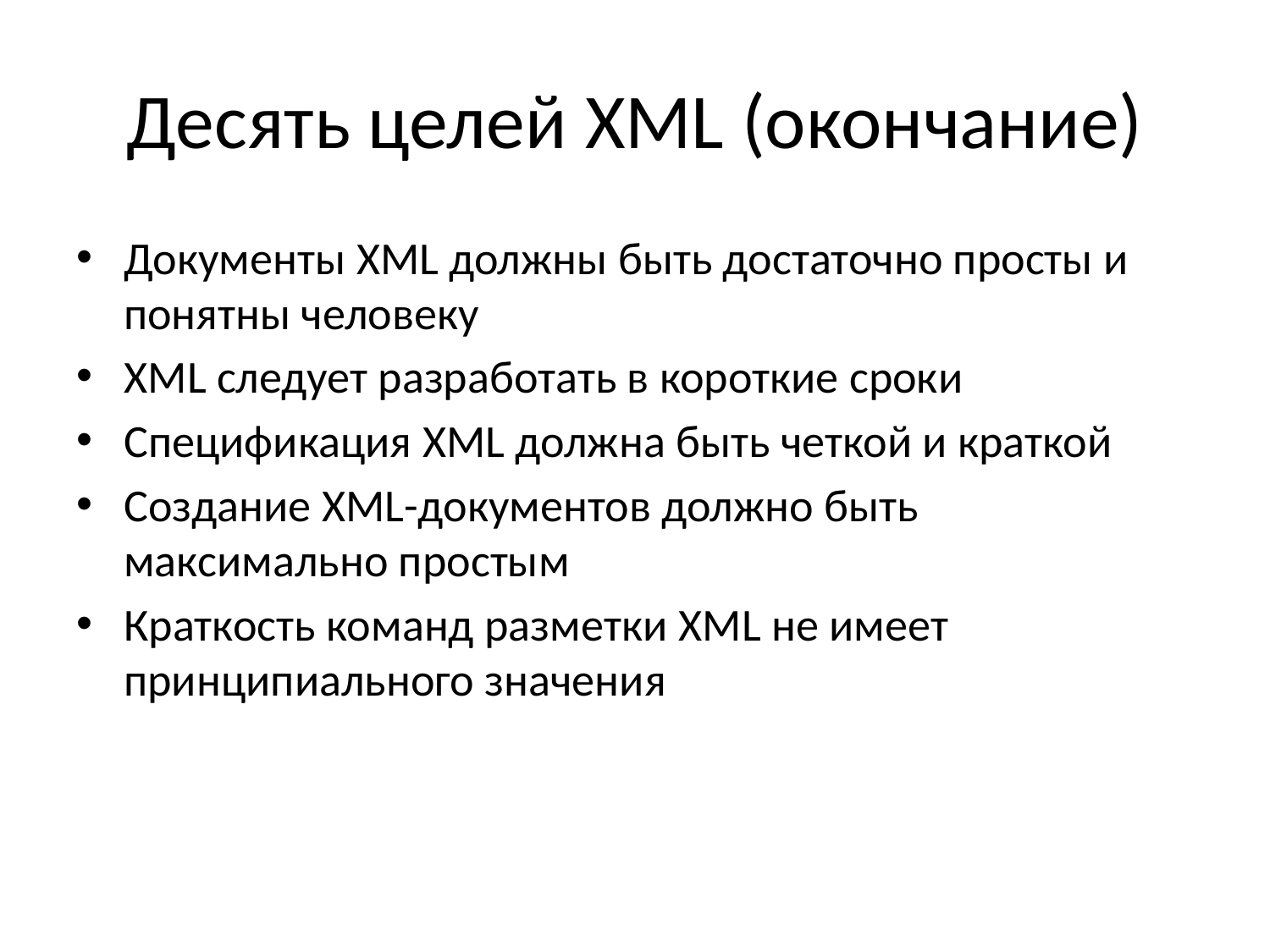

# Десять целей XML (окончание)
Документы XML должны быть достаточно просты и понятны человеку
XML следует разработать в короткие сроки
Спецификация XML должна быть четкой и краткой
Создание XML-документов должно быть максимально простым
Краткость команд разметки XML не имеет принципиального значения